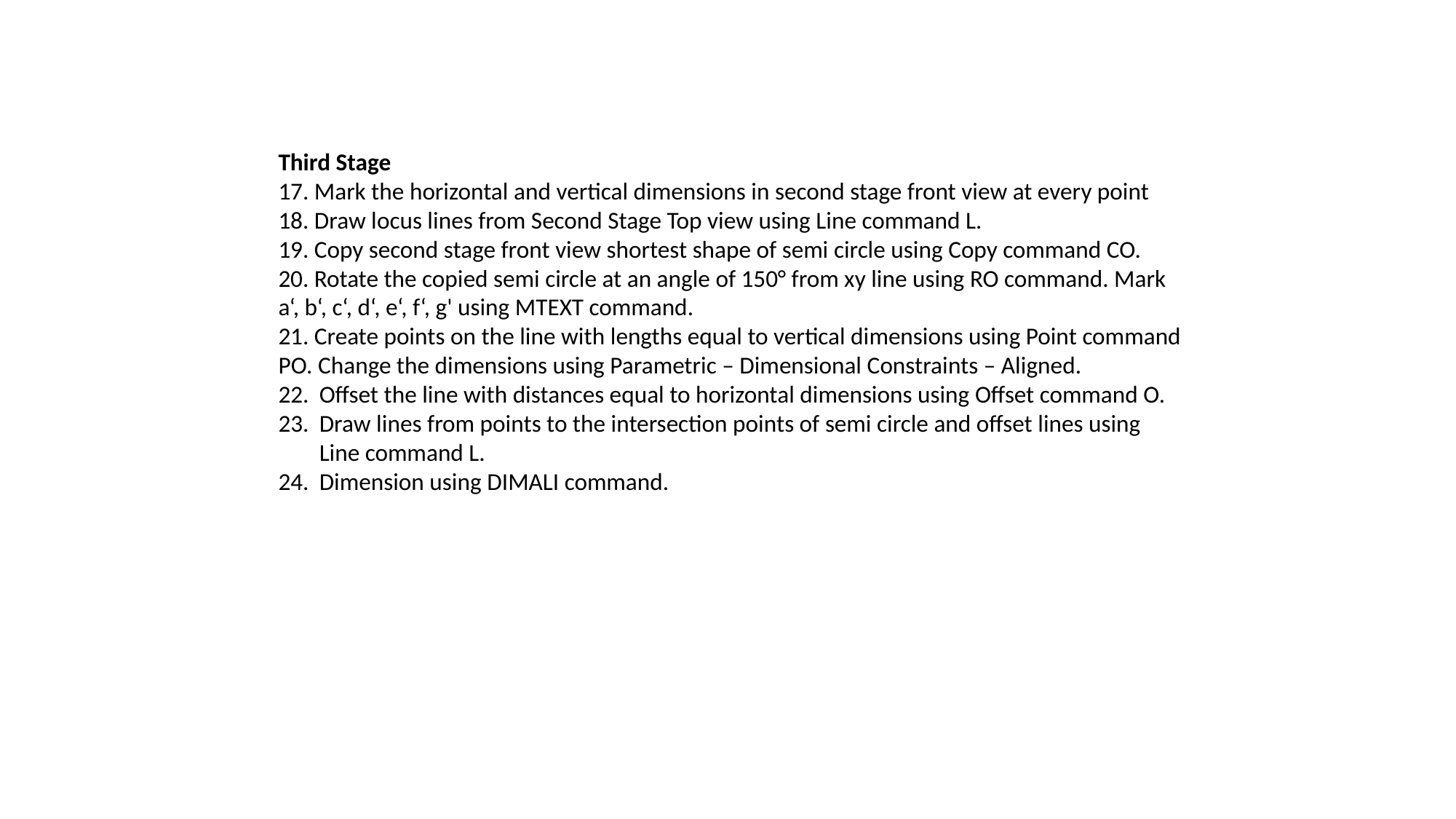

Third Stage
17. Mark the horizontal and vertical dimensions in second stage front view at every point
18. Draw locus lines from Second Stage Top view using Line command L.
19. Copy second stage front view shortest shape of semi circle using Copy command CO.
20. Rotate the copied semi circle at an angle of 150° from xy line using RO command. Mark a‘, b‘, c‘, d‘, e‘, f‘, g' using MTEXT command.
21. Create points on the line with lengths equal to vertical dimensions using Point command PO. Change the dimensions using Parametric – Dimensional Constraints – Aligned.
Offset the line with distances equal to horizontal dimensions using Offset command O.
Draw lines from points to the intersection points of semi circle and offset lines using Line command L.
Dimension using DIMALI command.